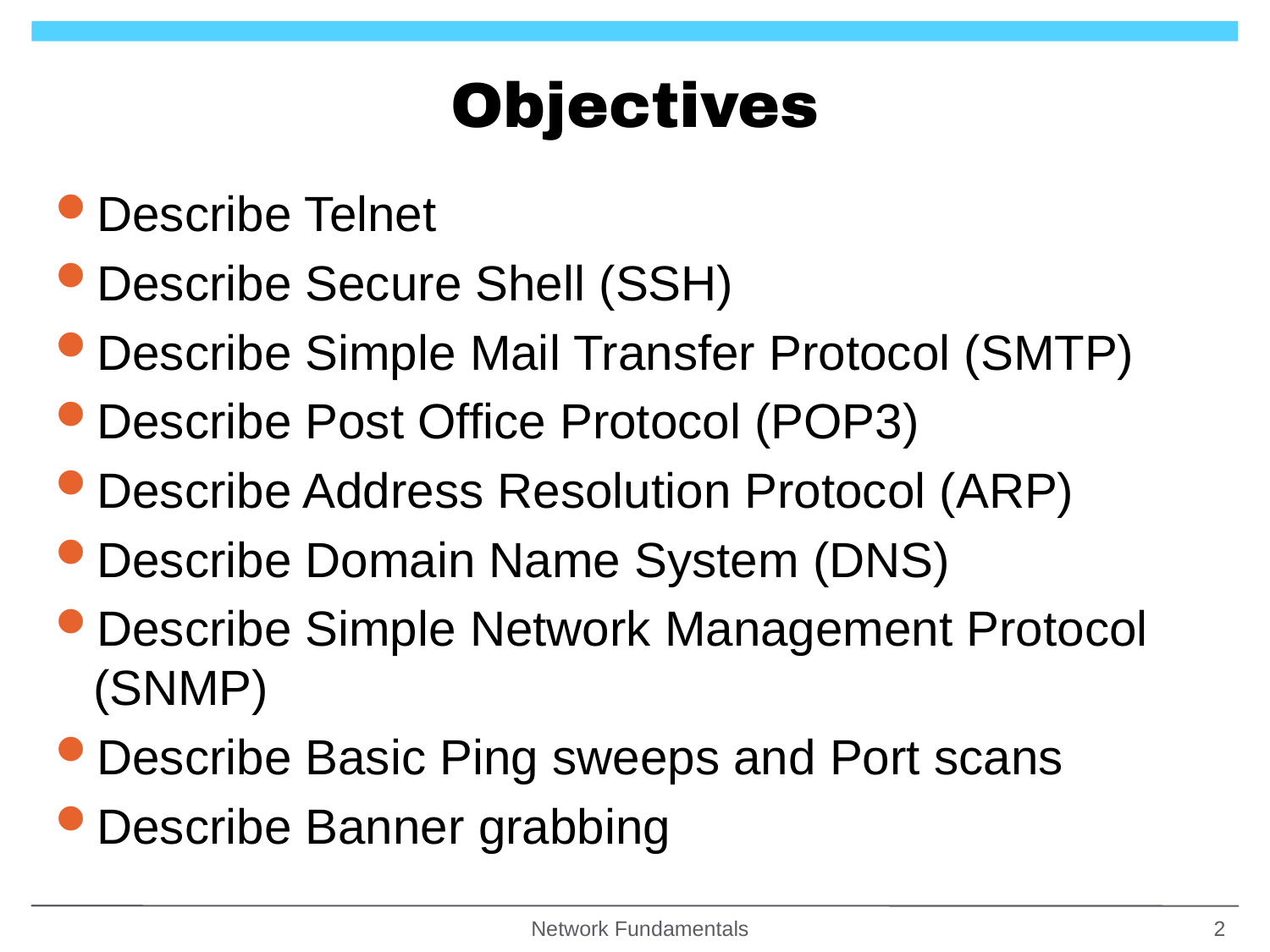

# Objectives
Describe Telnet
Describe Secure Shell (SSH)
Describe Simple Mail Transfer Protocol (SMTP)
Describe Post Office Protocol (POP3)
Describe Address Resolution Protocol (ARP)
Describe Domain Name System (DNS)
Describe Simple Network Management Protocol (SNMP)
Describe Basic Ping sweeps and Port scans
Describe Banner grabbing

Network Fundamentals
2